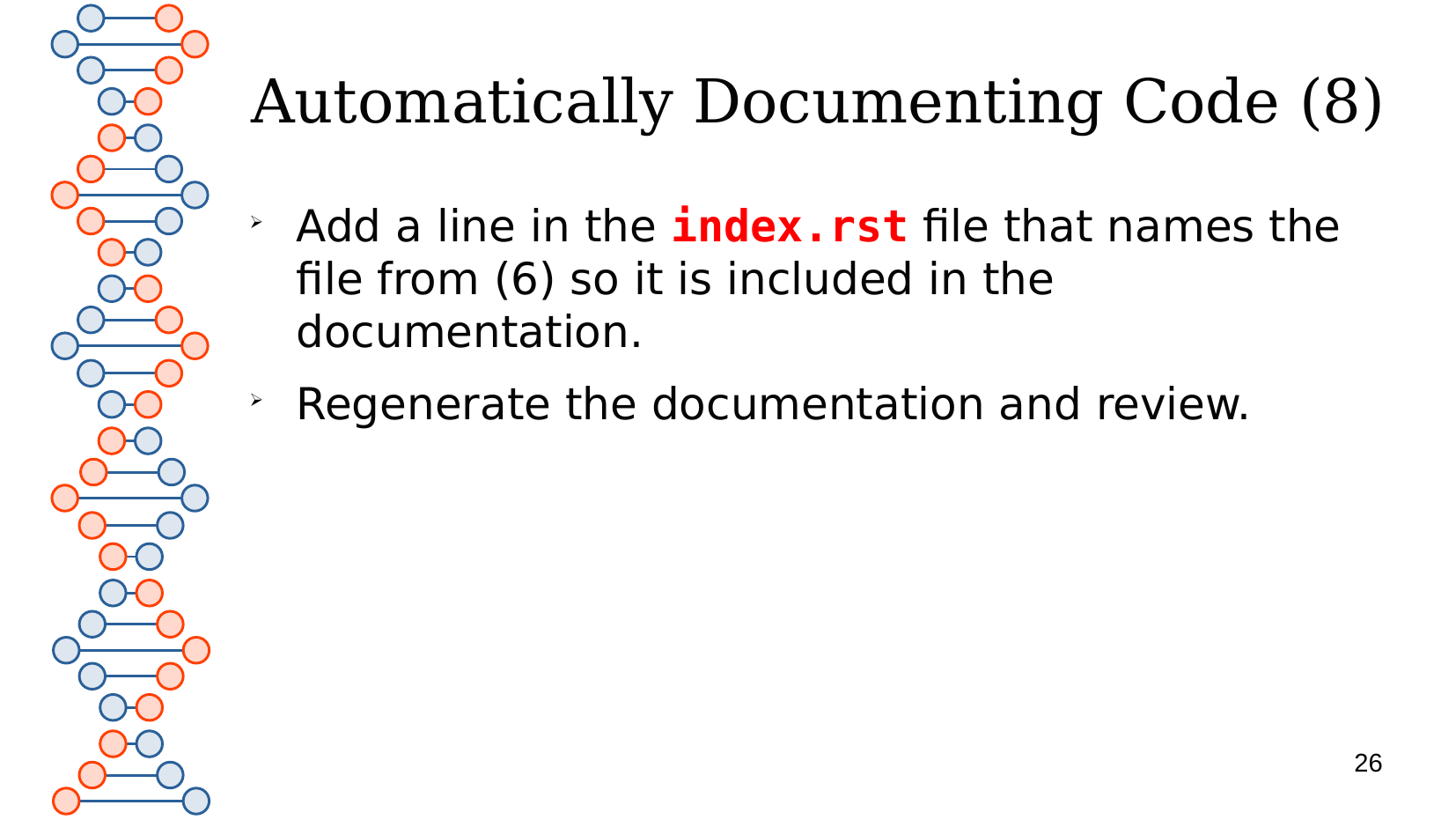

# Automatically Documenting Code (8)
Add a line in the index.rst file that names the file from (6) so it is included in the documentation.
Regenerate the documentation and review.
26